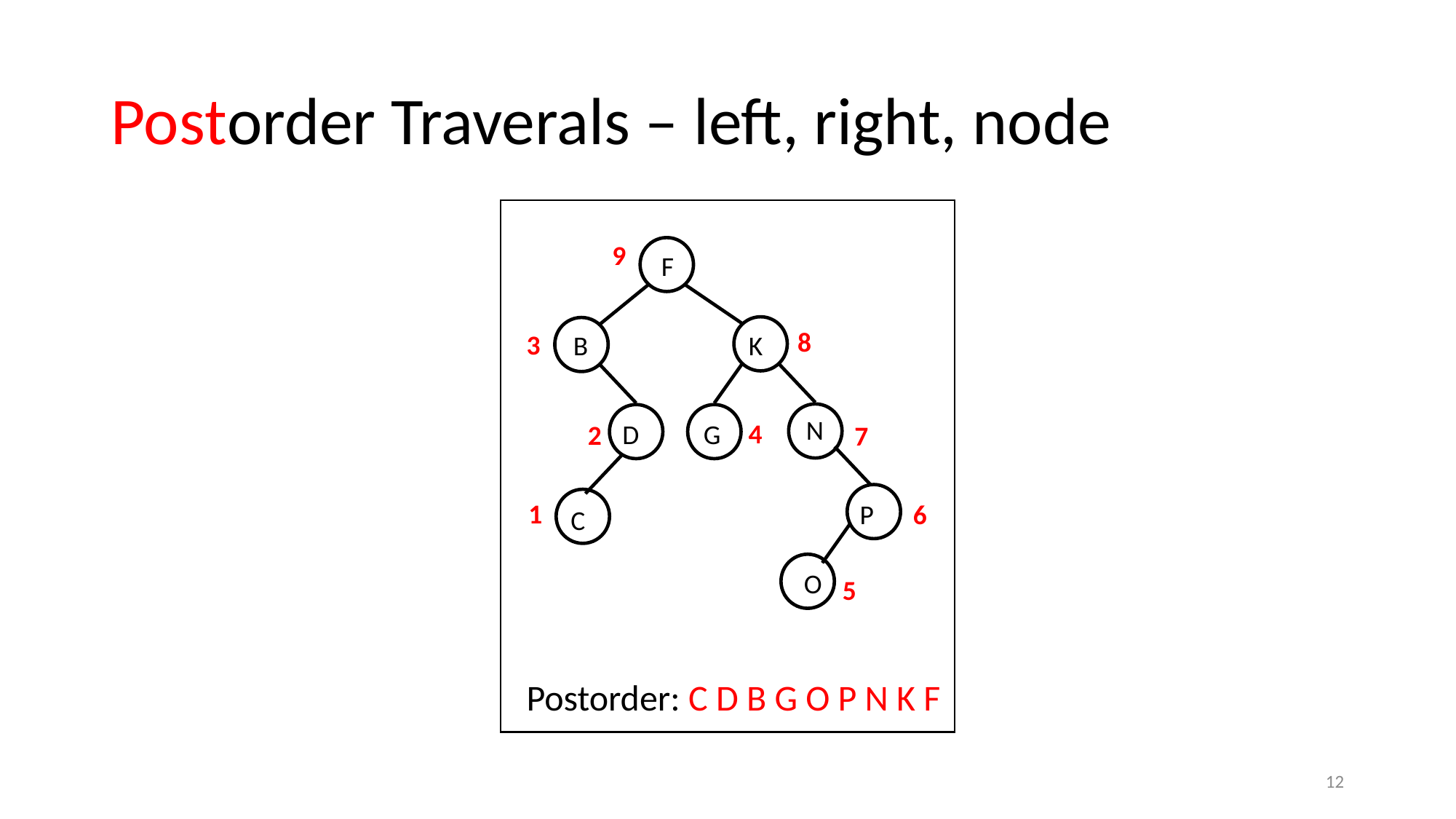

# Postorder Traverals – left, right, node

9

F

8
3
B
K

N
4
D
G
2
7

1
P
C

O
5
6
Postorder: C D B G O P N K F
12